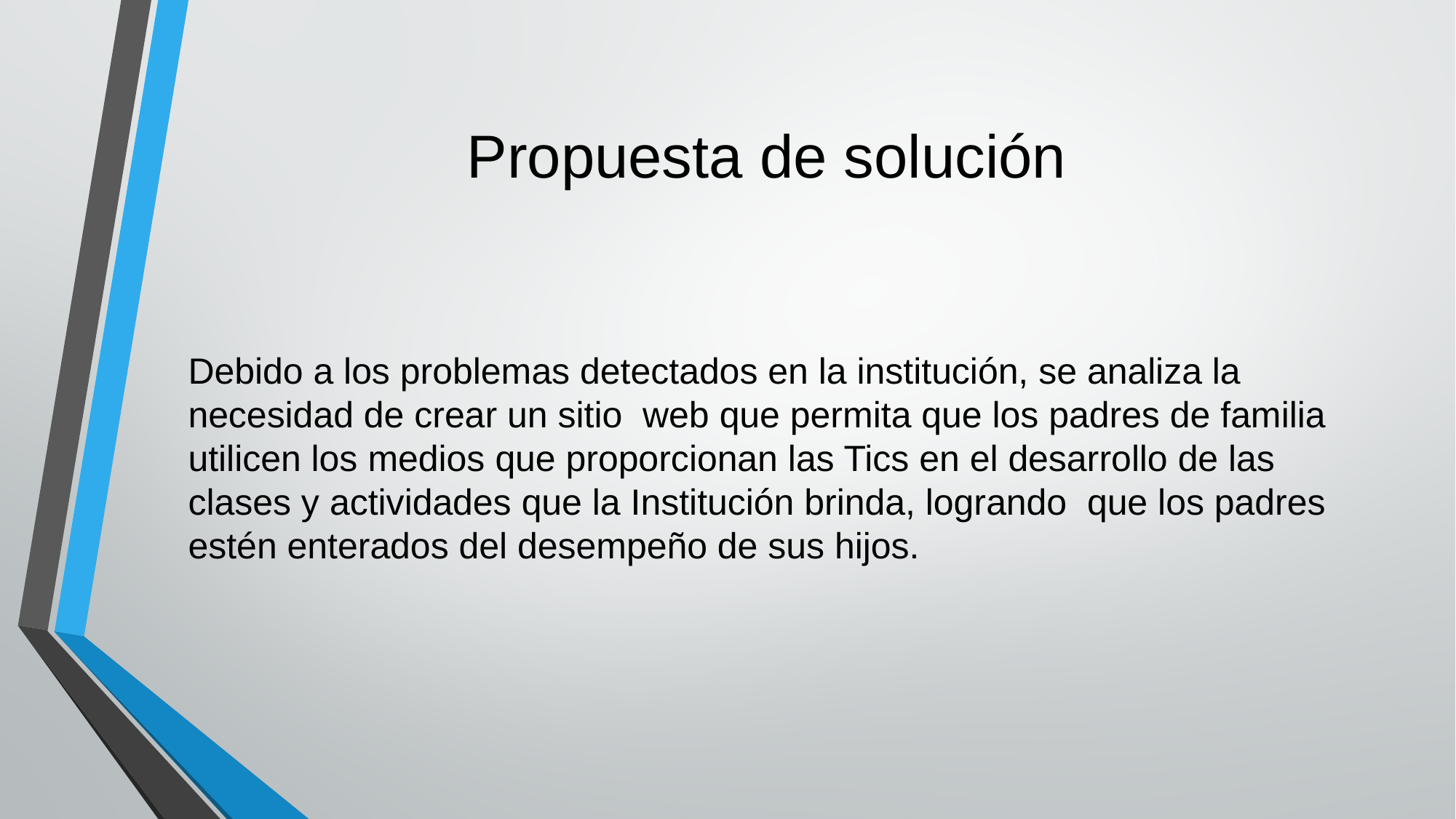

# Propuesta de solución
Debido a los problemas detectados en la institución, se analiza la necesidad de crear un sitio  web que permita que los padres de familia  utilicen los medios que proporcionan las Tics en el desarrollo de las clases y actividades que la Institución brinda, logrando  que los padres estén enterados del desempeño de sus hijos.